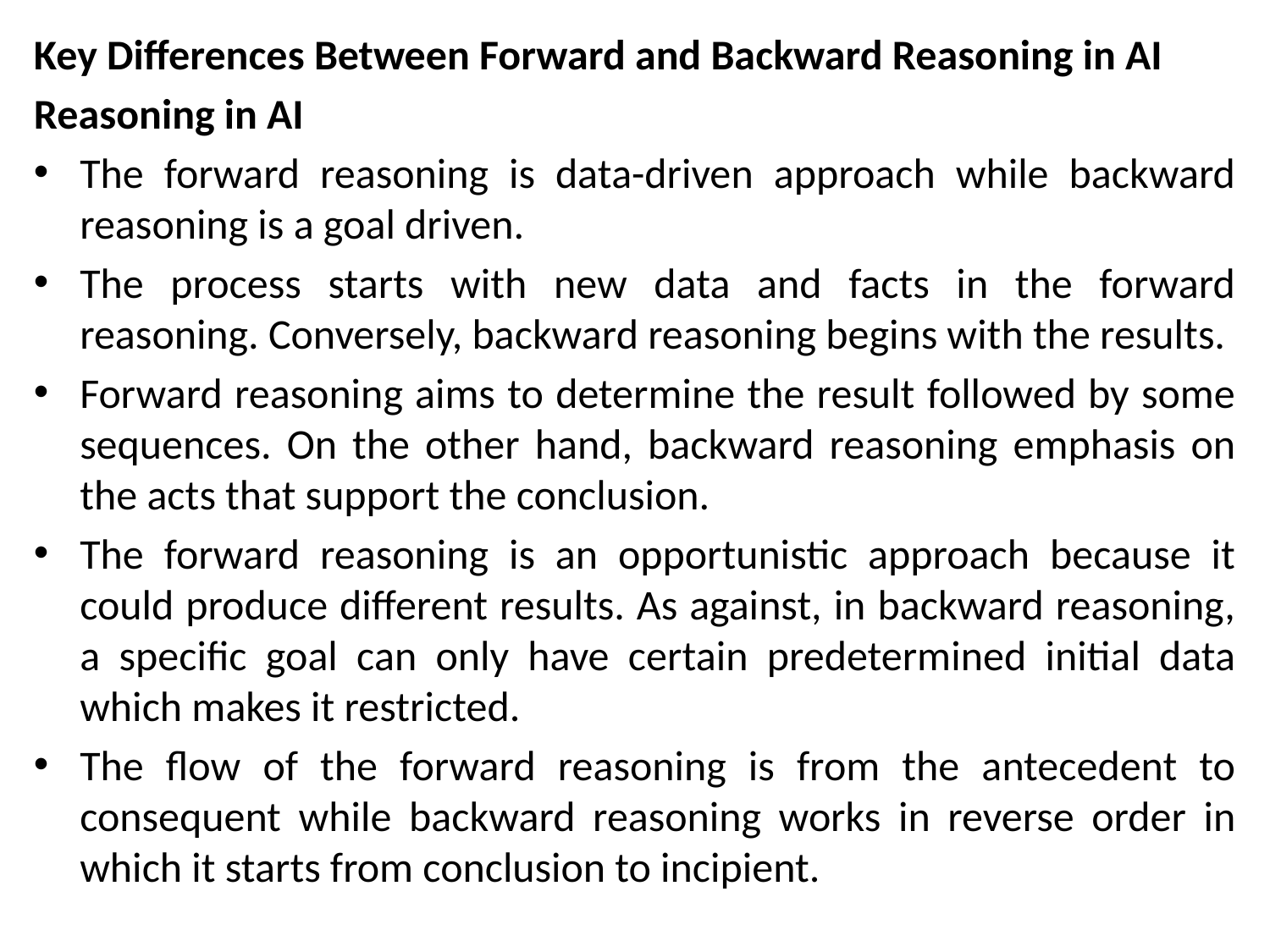

Key Differences Between Forward and Backward Reasoning in AI
Reasoning in AI
The forward reasoning is data-driven approach while backward reasoning is a goal driven.
The process starts with new data and facts in the forward reasoning. Conversely, backward reasoning begins with the results.
Forward reasoning aims to determine the result followed by some sequences. On the other hand, backward reasoning emphasis on the acts that support the conclusion.
The forward reasoning is an opportunistic approach because it could produce different results. As against, in backward reasoning, a specific goal can only have certain predetermined initial data which makes it restricted.
The flow of the forward reasoning is from the antecedent to consequent while backward reasoning works in reverse order in which it starts from conclusion to incipient.

#